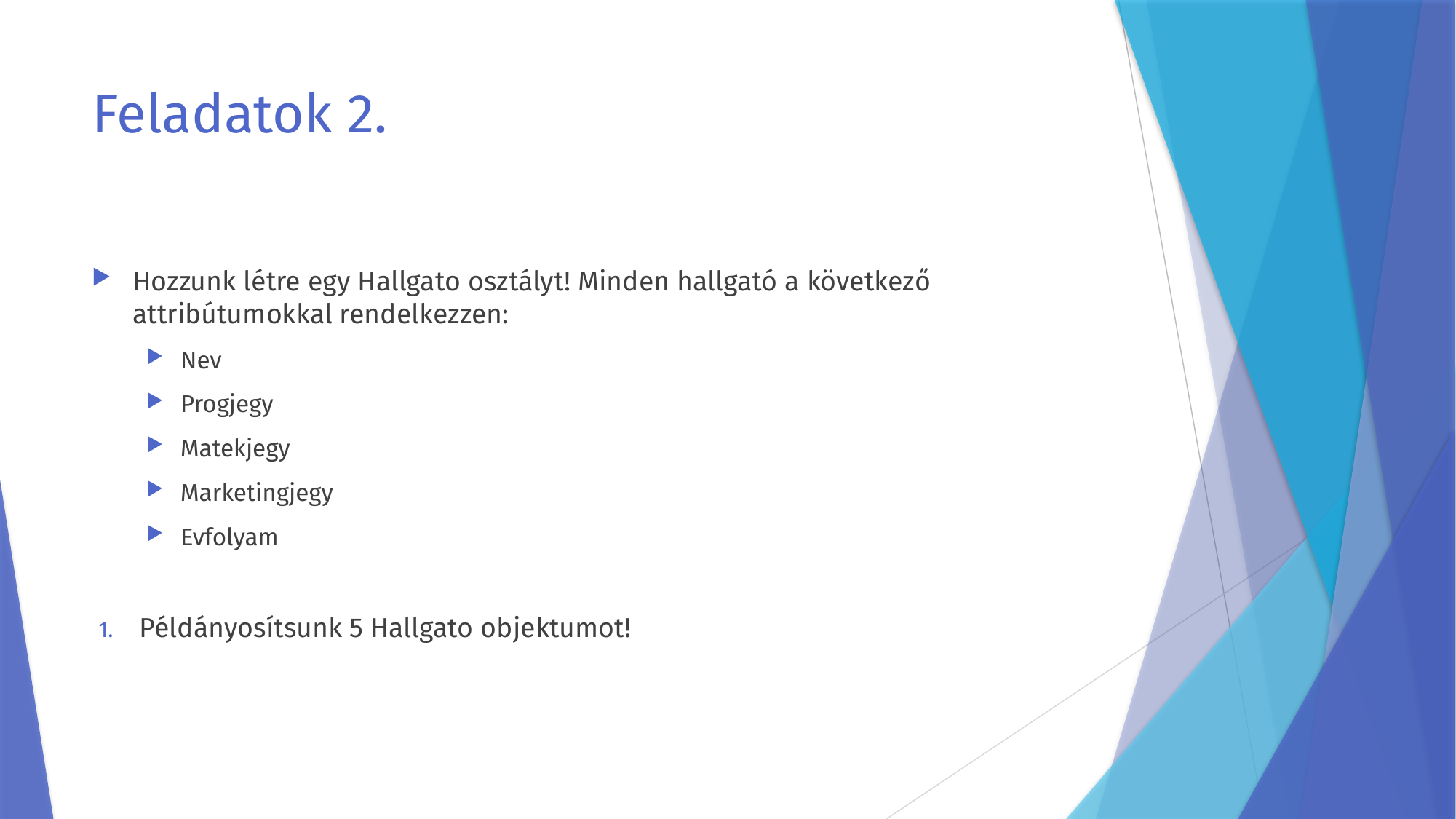

# Feladatok 2.
Hozzunk létre egy Hallgato osztályt! Minden hallgató a következő attribútumokkal rendelkezzen:
Nev
Progjegy
Matekjegy
Marketingjegy
Evfolyam

Példányosítsunk 5 Hallgato objektumot!